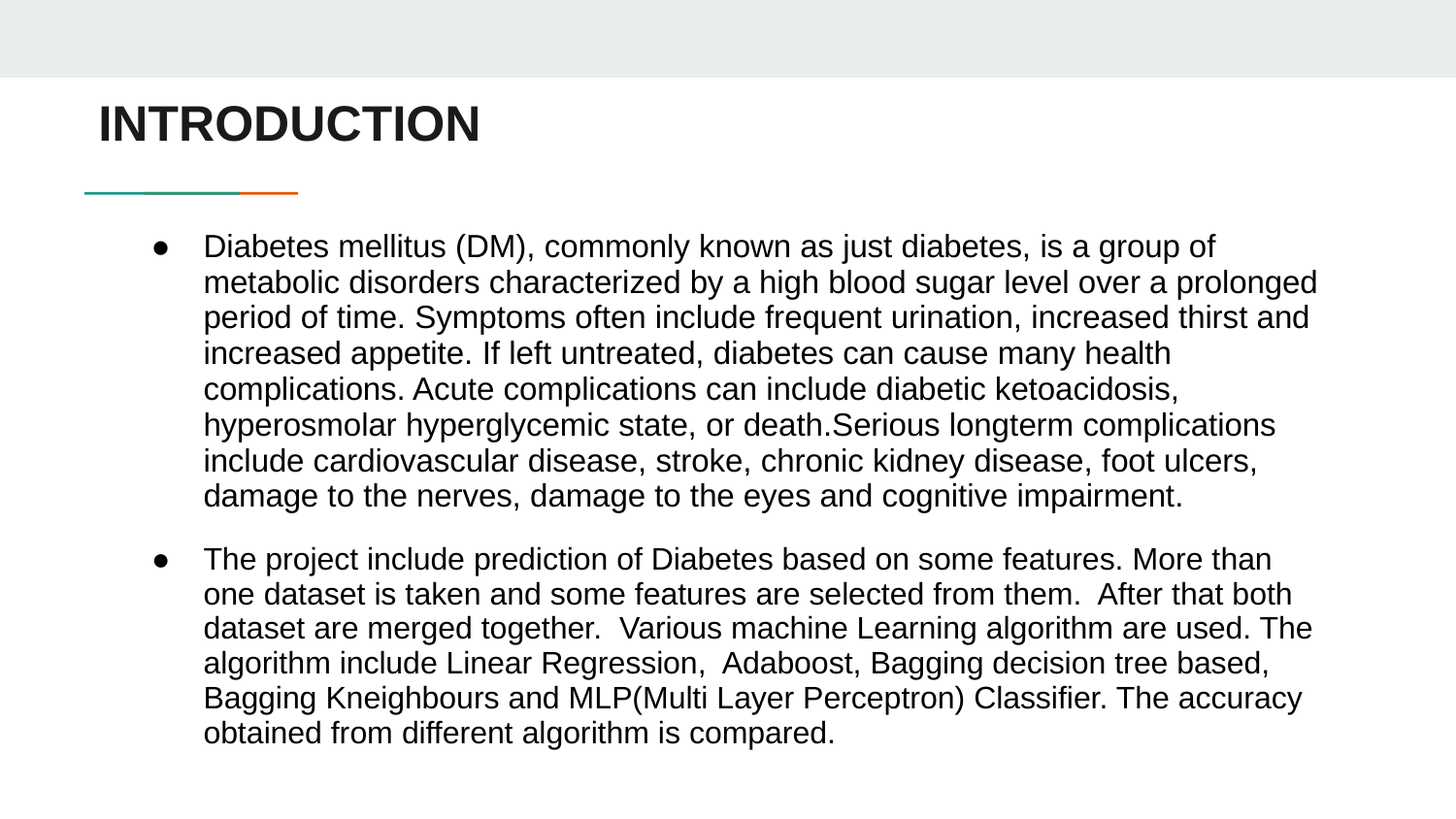

# INTRODUCTION

Diabetes mellitus (DM), commonly known as just diabetes, is a group of metabolic disorders charac­terized by a high blood sugar level over a prolonged period of time. Symptoms often include frequent urination, increased thirst and increased appetite. If left untreated, diabetes can cause many health complications. Acute complications can include diabetic ketoacidosis, hyperosmolar hyperglycemic state, or death.Serious long­term complications include cardiovascular disease, stroke, chronic kidney disease, foot ulcers, damage to the nerves, damage to the eyes and cognitive impairment.

The project include prediction of Diabetes based on some features. More than one dataset is taken and some features are selected from them.  After that both dataset are merged together.  Various machine Learning algorithm are used. The algorithm include Linear Regression,  Adaboost, Bagging decision tree based, Bagging K­neighbours and MLP(Multi Layer Perceptron) Classifier. The accuracy obtained from different algorithm is compared.